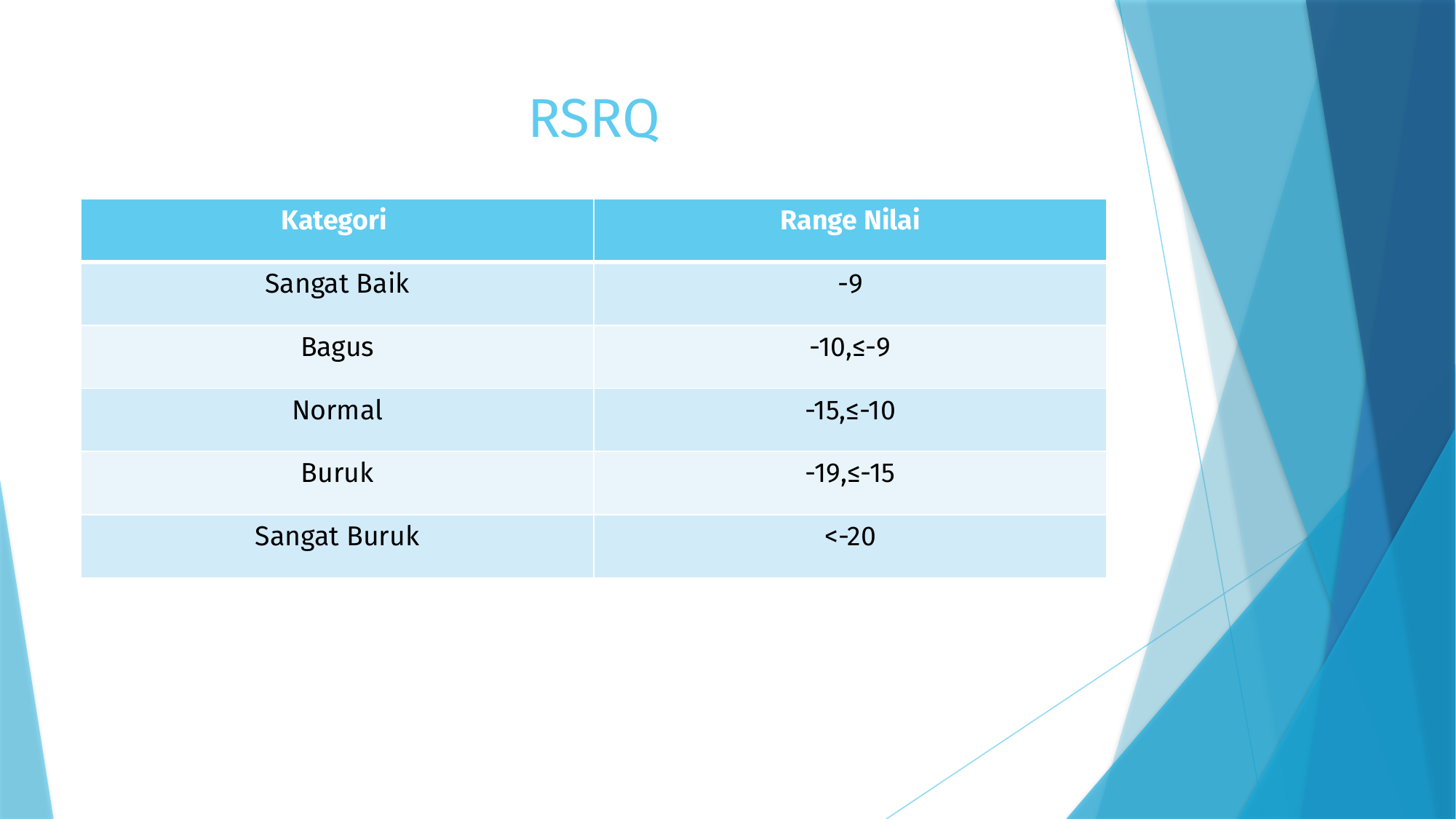

# RSRQ
| Kategori | Range Nilai |
| --- | --- |
| Sangat Baik | -9 |
| Bagus | -10,≤-9 |
| Normal | -15,≤-10 |
| Buruk | -19,≤-15 |
| Sangat Buruk | <-20 |